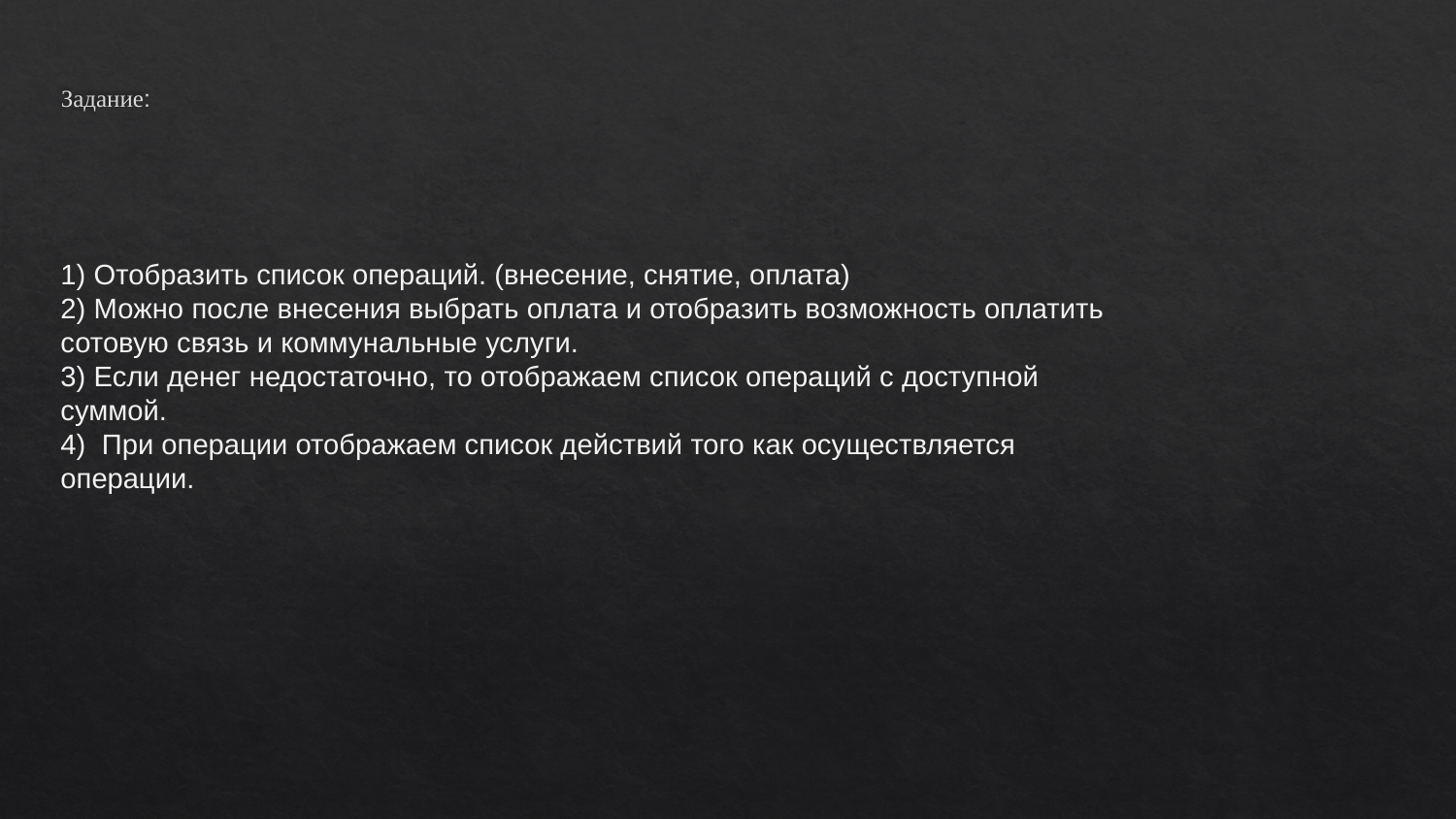

# Задание:
1) Отобразить список операций. (внесение, снятие, оплата)
2) Можно после внесения выбрать оплата и отобразить возможность оплатить сотовую связь и коммунальные услуги.
3) Если денег недостаточно, то отображаем список операций с доступной суммой.
4)  При операции отображаем список действий того как осуществляется операции.